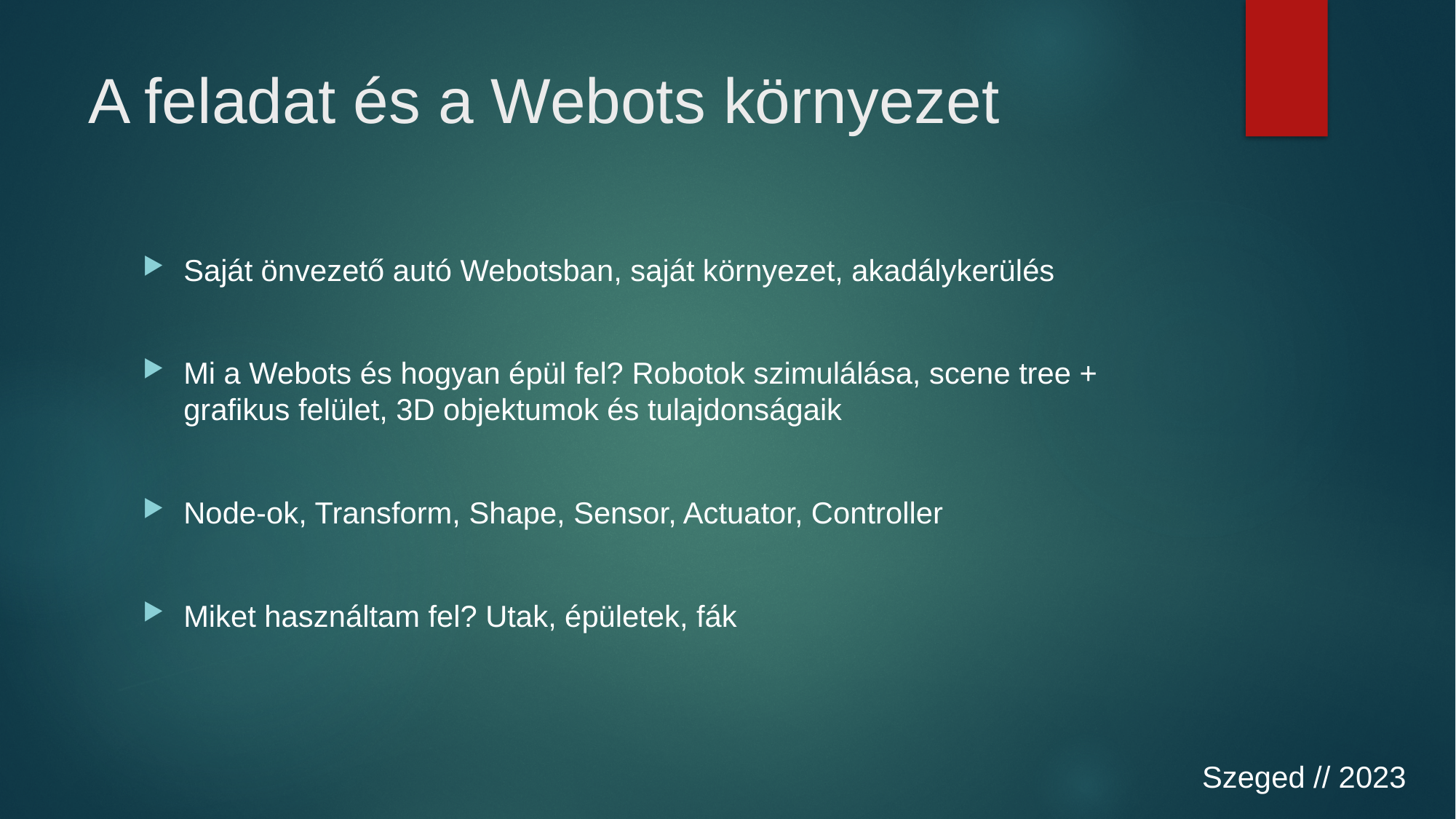

# A feladat és a Webots környezet
Saját önvezető autó Webotsban, saját környezet, akadálykerülés

Mi a Webots és hogyan épül fel? Robotok szimulálása, scene tree + grafikus felület, 3D objektumok és tulajdonságaik

Node-ok, Transform, Shape, Sensor, Actuator, Controller

Miket használtam fel? Utak, épületek, fák